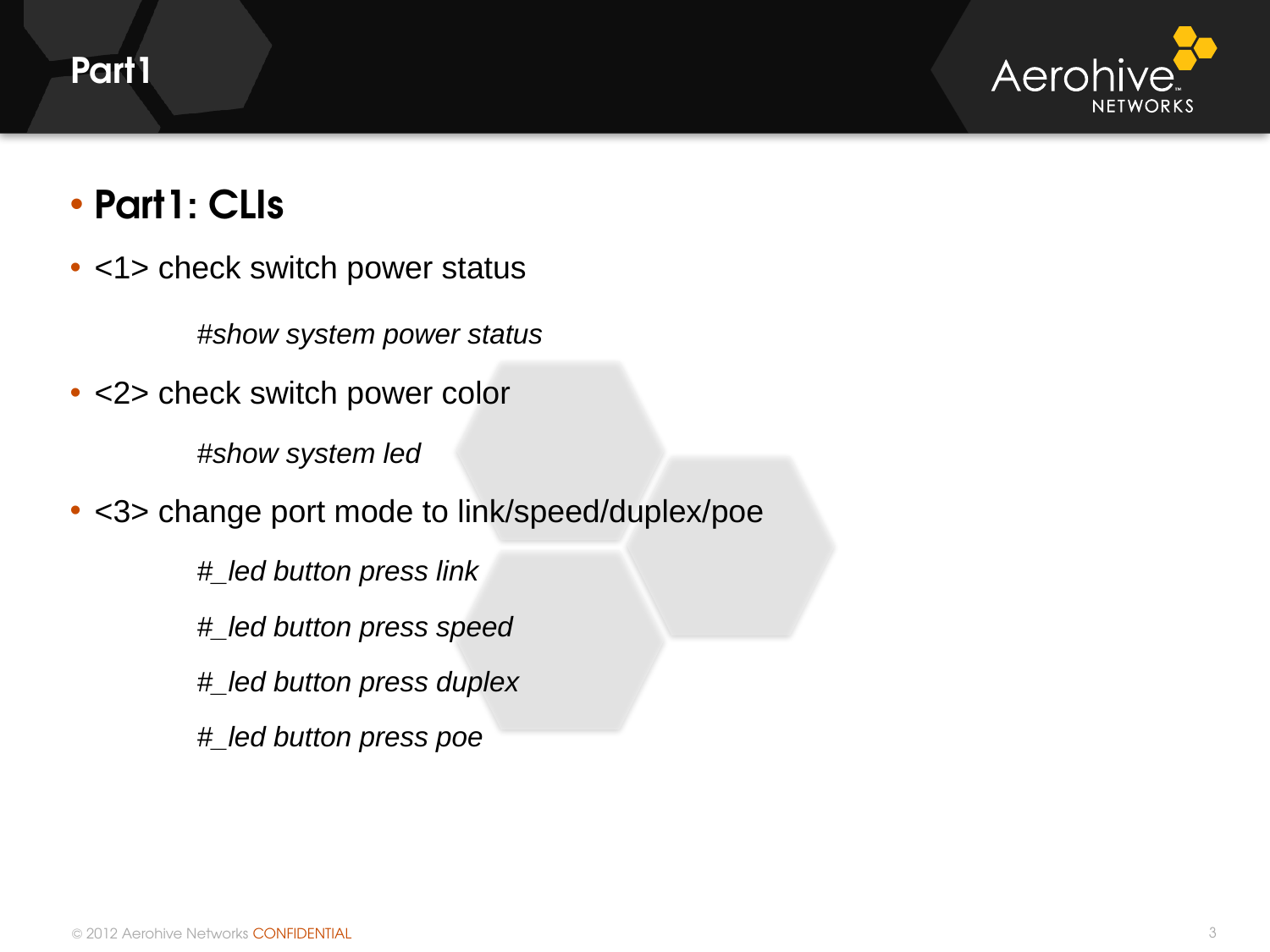

# Part1
Part1: CLIs
<1> check switch power status
	#show system power status
<2> check switch power color
	#show system led
<3> change port mode to link/speed/duplex/poe
	#_led button press link
	#_led button press speed
	#_led button press duplex
	#_led button press poe
3